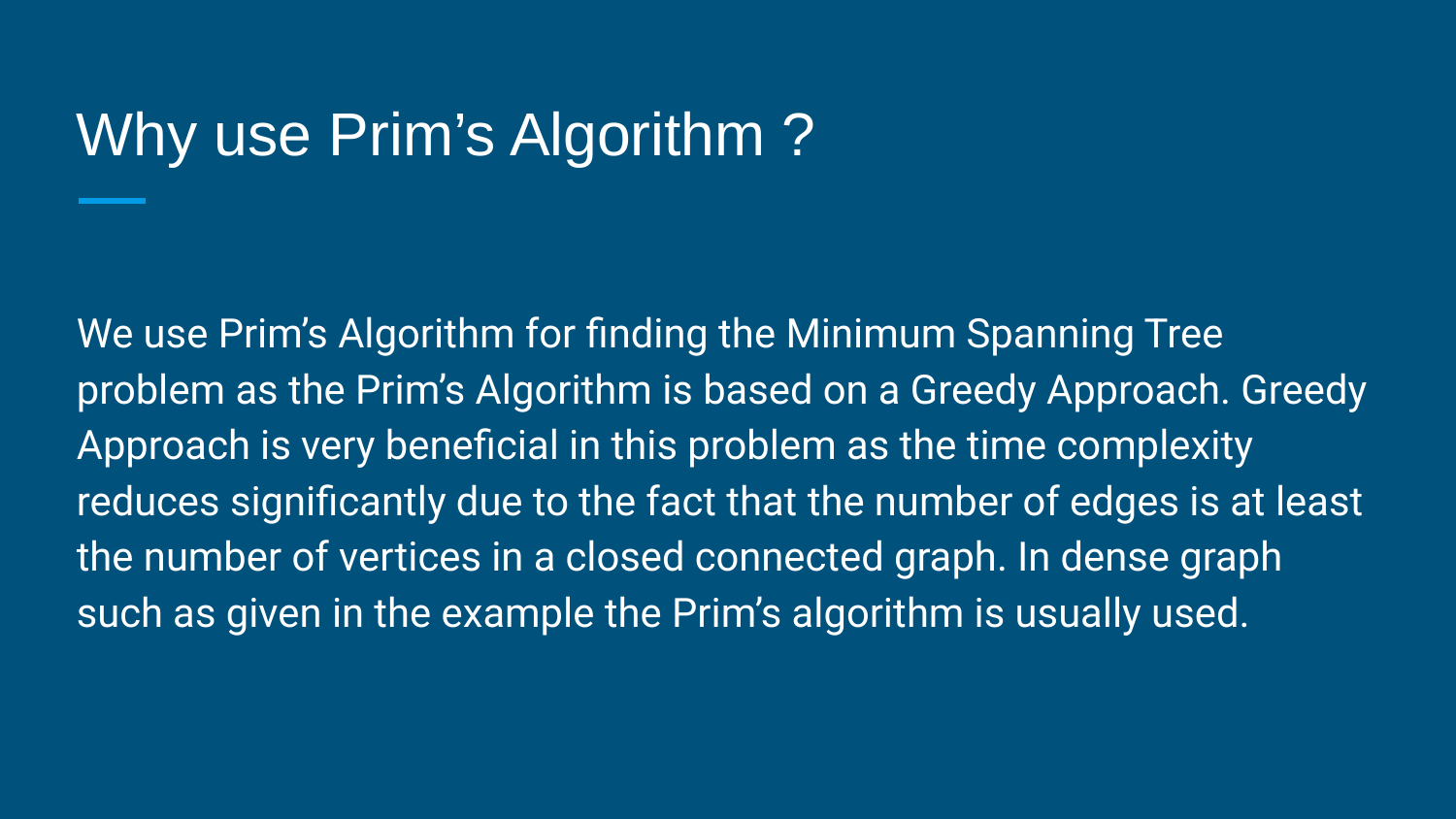

# Why use Prim’s Algorithm ?

We use Prim’s Algorithm for finding the Minimum Spanning Tree problem as the Prim’s Algorithm is based on a Greedy Approach. Greedy Approach is very beneficial in this problem as the time complexity reduces significantly due to the fact that the number of edges is at least the number of vertices in a closed connected graph. In dense graph such as given in the example the Prim’s algorithm is usually used.